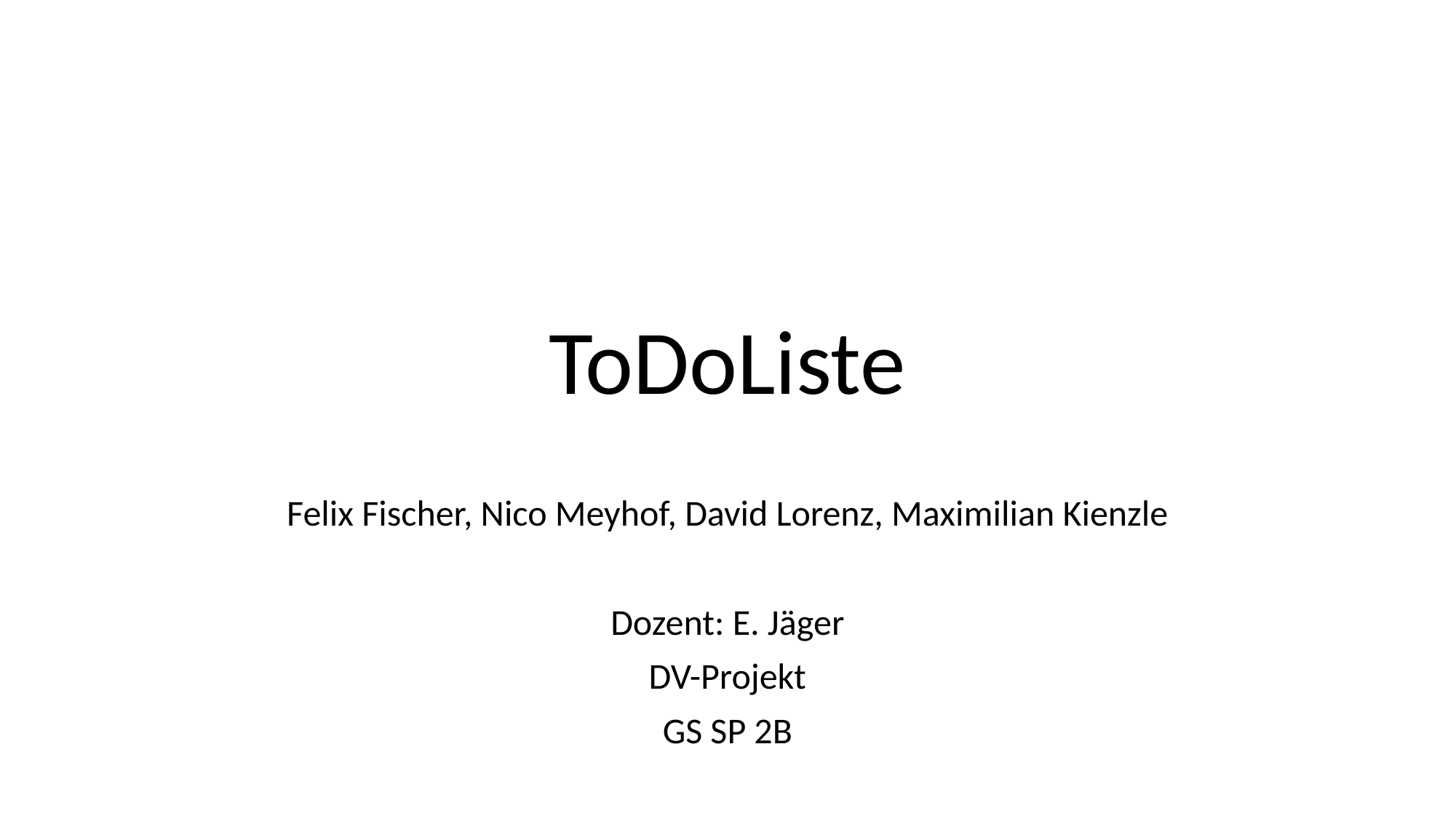

# ToDoListe

Felix Fischer, Nico Meyhof, David Lorenz, Maximilian Kienzle

Dozent: E. Jäger
DV-Projekt
GS SP 2B